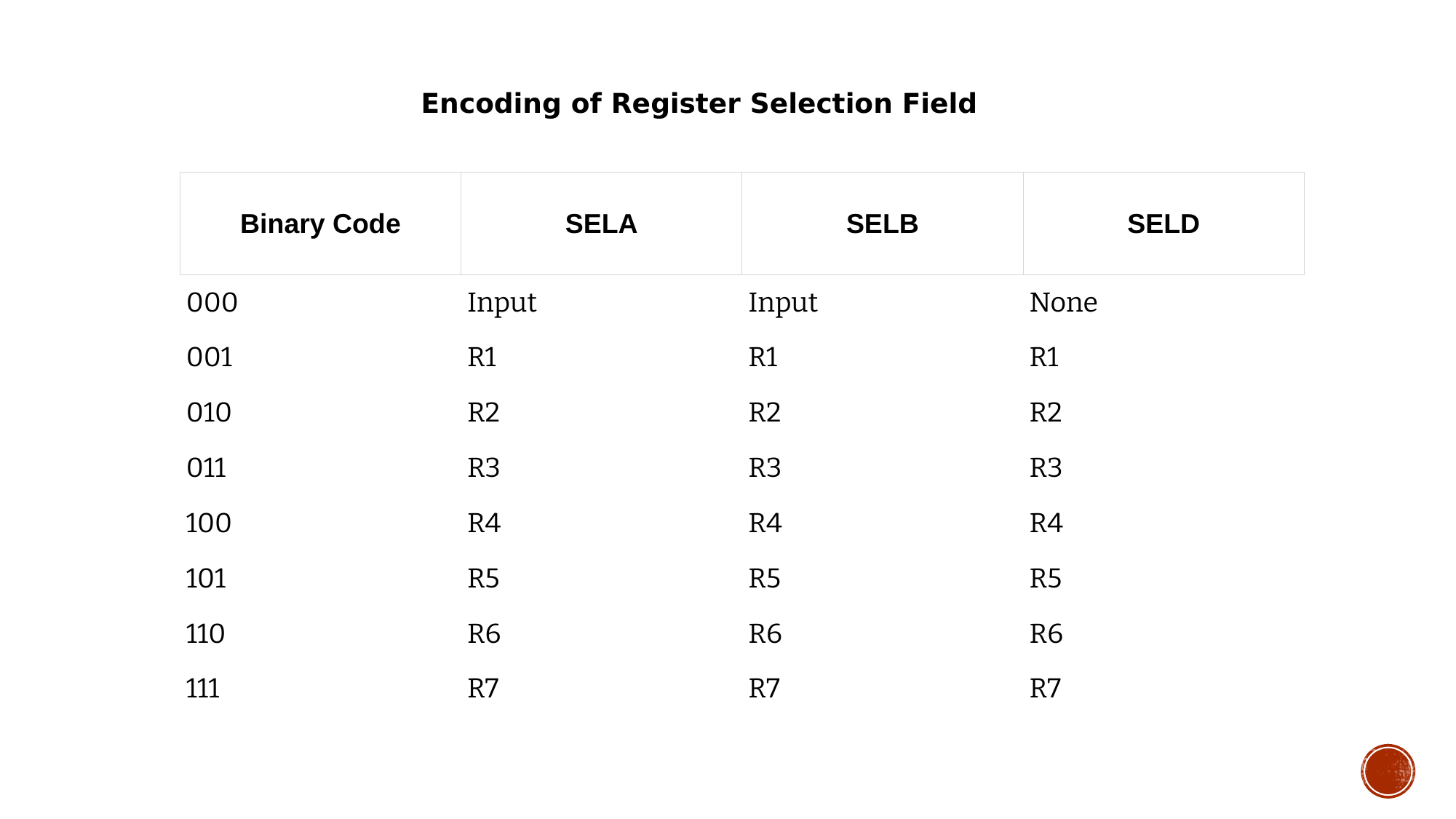

Encoding of Register Selection Field
| Binary Code | SELA | SELB | SELD |
| --- | --- | --- | --- |
| 000 | Input | Input | None |
| 001 | R1 | R1 | R1 |
| 010 | R2 | R2 | R2 |
| 011 | R3 | R3 | R3 |
| 100 | R4 | R4 | R4 |
| 101 | R5 | R5 | R5 |
| 110 | R6 | R6 | R6 |
| 111 | R7 | R7 | R7 |